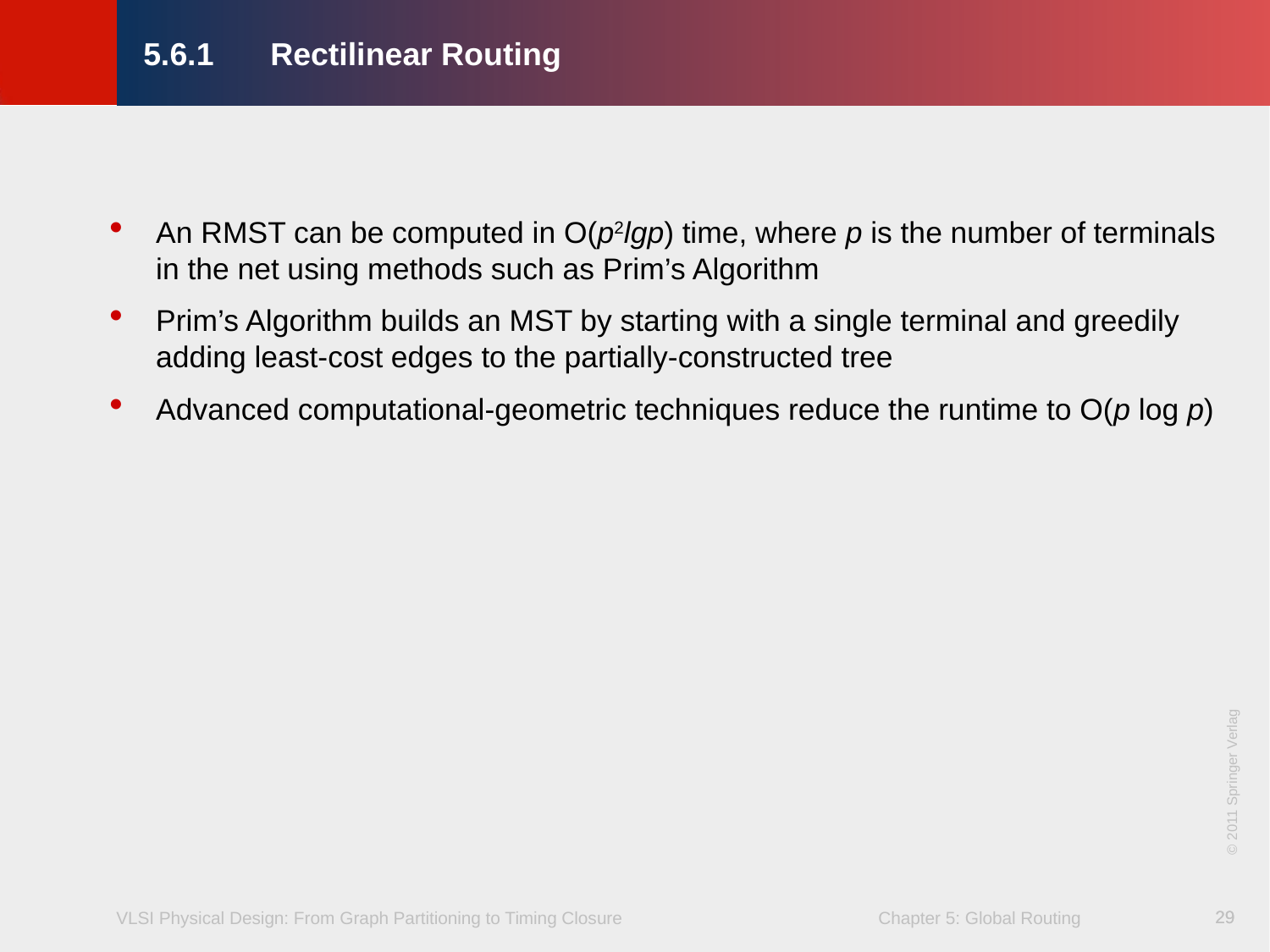

5.6.1	Rectilinear Routing
An RMST can be computed in O(p2lgp) time, where p is the number of terminals in the net using methods such as Prim’s Algorithm
Prim’s Algorithm builds an MST by starting with a single terminal and greedily adding least-cost edges to the partially-constructed tree
Advanced computational-geometric techniques reduce the runtime to O(p log p)
29
29